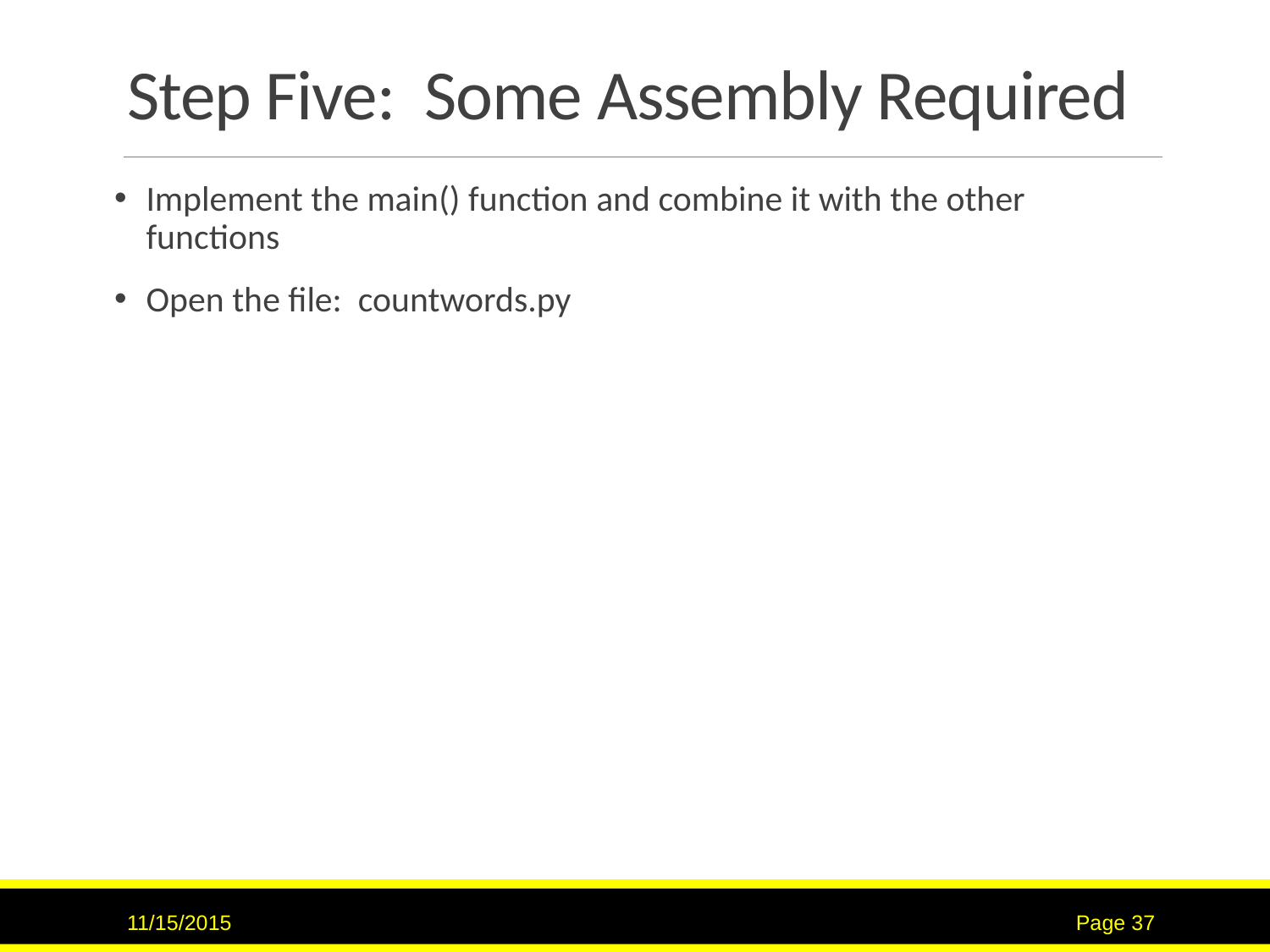

# Step Five:  Some Assembly Required
Implement the main() function and combine it with the other functions
Open the file:  countwords.py
11/15/2015
Page 37